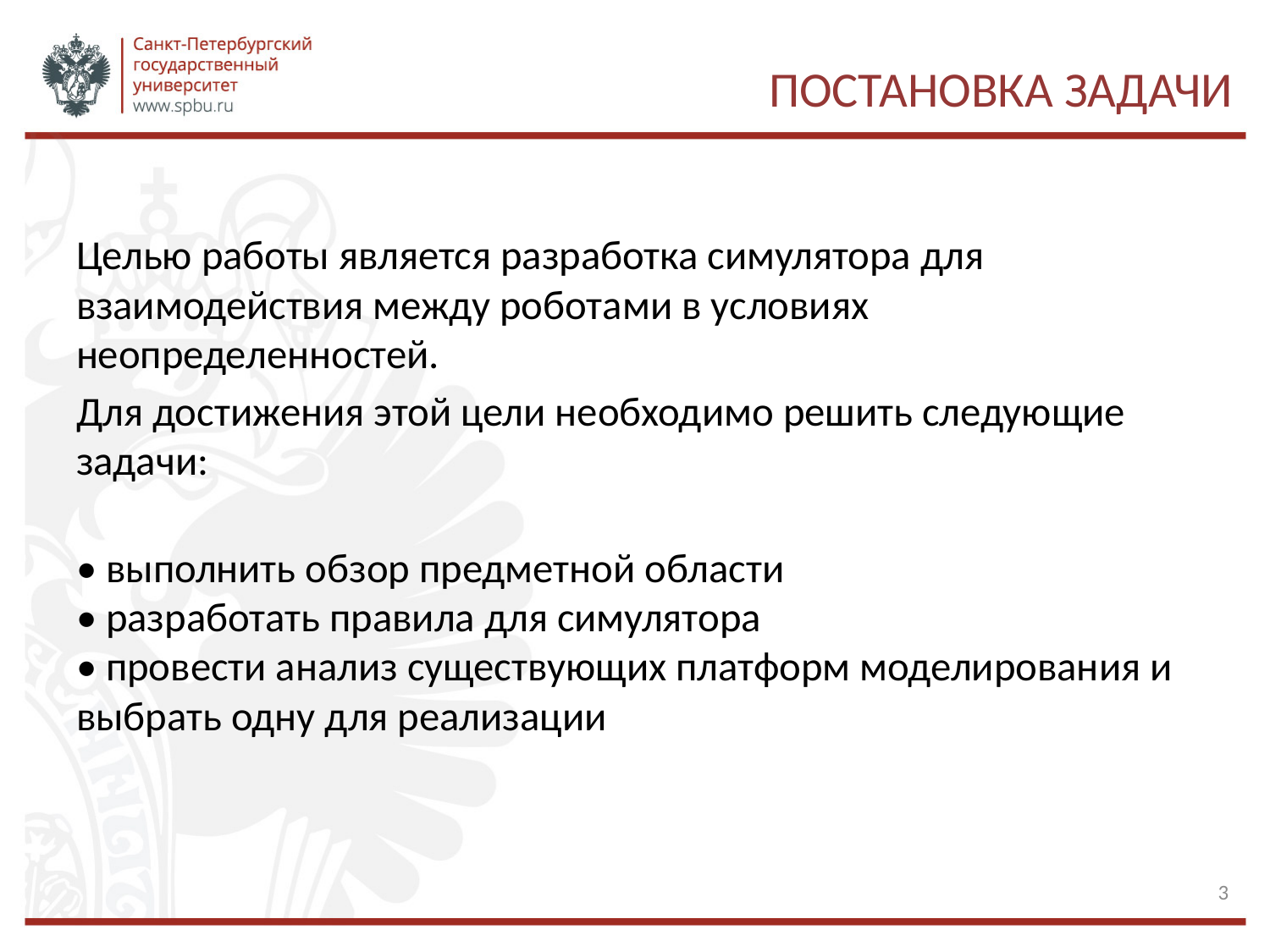

# Постановка задачи
Целью работы является разработка симулятора для взаимодействия между роботами в условиях неопределенностей.
Для достижения этой цели необходимо решить следующие задачи:
• выполнить обзор предметной области
• разработать правила для симулятора
• провести анализ существующих платформ моделирования и выбрать одну для реализации
3